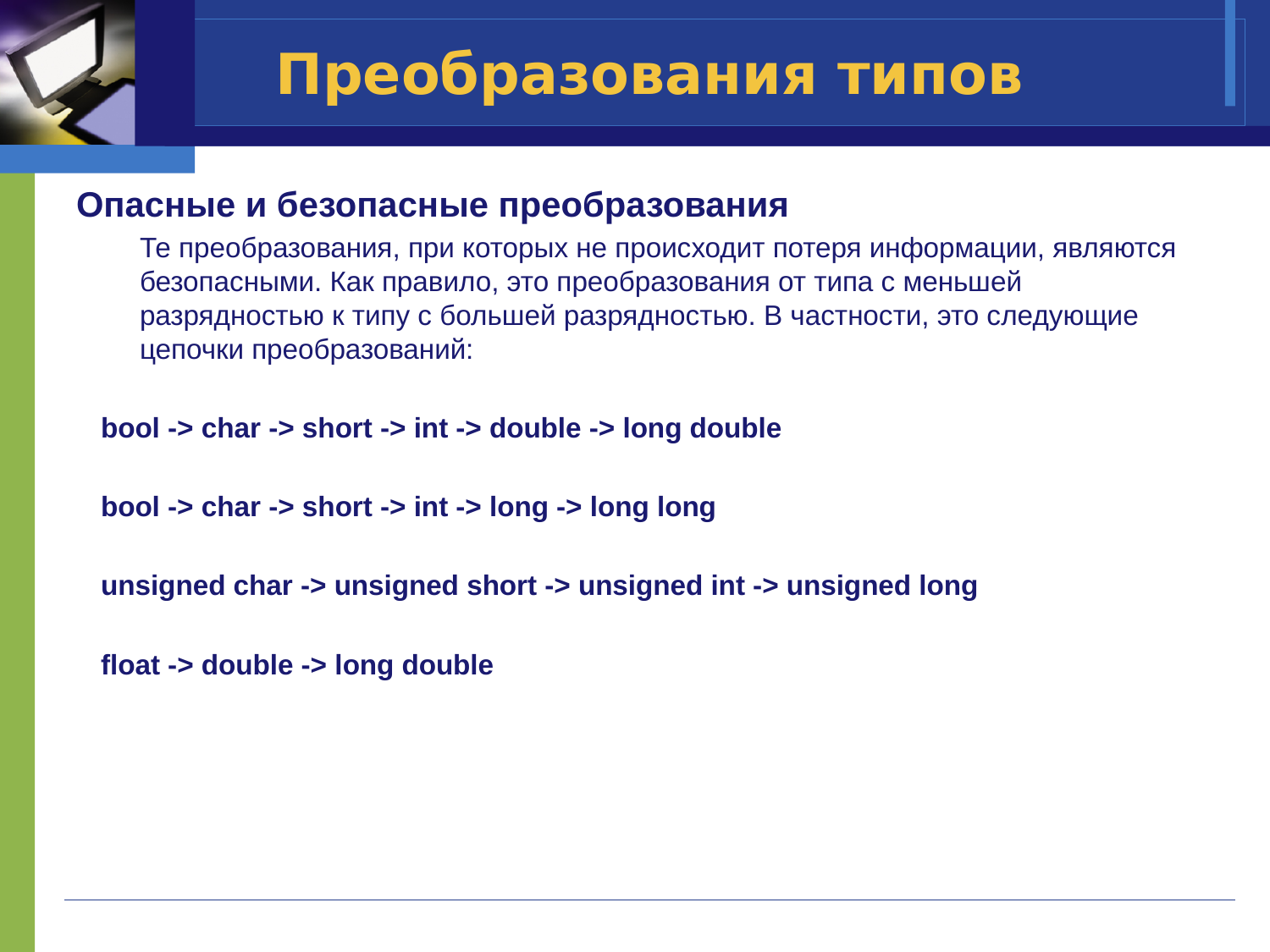

# Преобразования типов
Опасные и безопасные преобразования
Те преобразования, при которых не происходит потеря информации, являются безопасными. Как правило, это преобразования от типа с меньшей разрядностью к типу с большей разрядностью. В частности, это следующие цепочки преобразований:

bool -> char -> short -> int -> double -> long double

bool -> char -> short -> int -> long -> long long

unsigned char -> unsigned short -> unsigned int -> unsigned long

float -> double -> long double